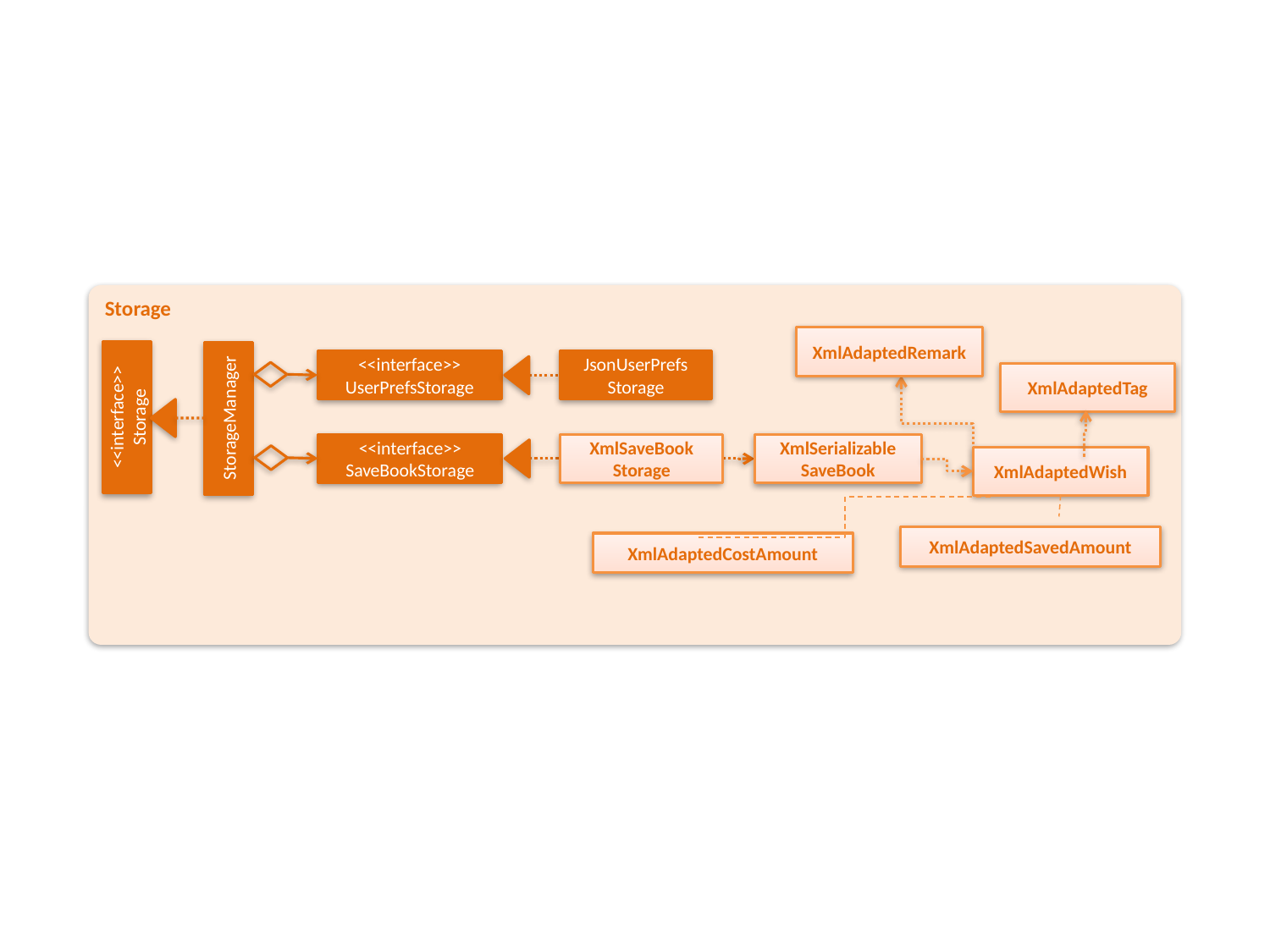

Storage
XmlAdaptedRemark
<<interface>>
UserPrefsStorage
JsonUserPrefs
Storage

XmlAdaptedTag
<<interface>>
Storage
StorageManager

<<interface>>
SaveBookStorage
XmlSaveBook
Storage
XmlSerializable
SaveBook

XmlAdaptedWish
XmlAdaptedSavedAmount
XmlAdaptedCostAmount